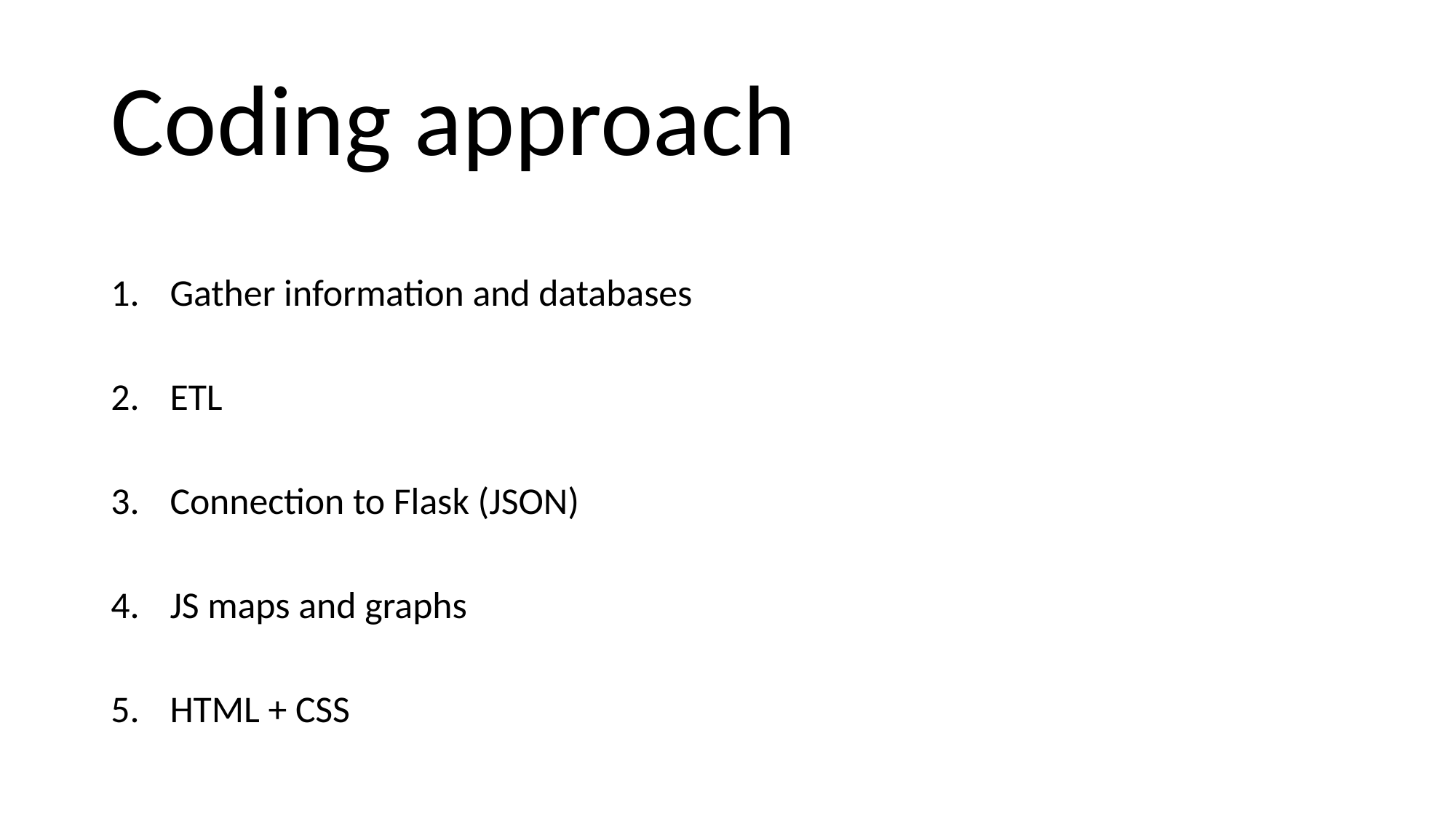

# Coding approach
Gather information and databases
ETL
Connection to Flask (JSON)
JS maps and graphs
HTML + CSS